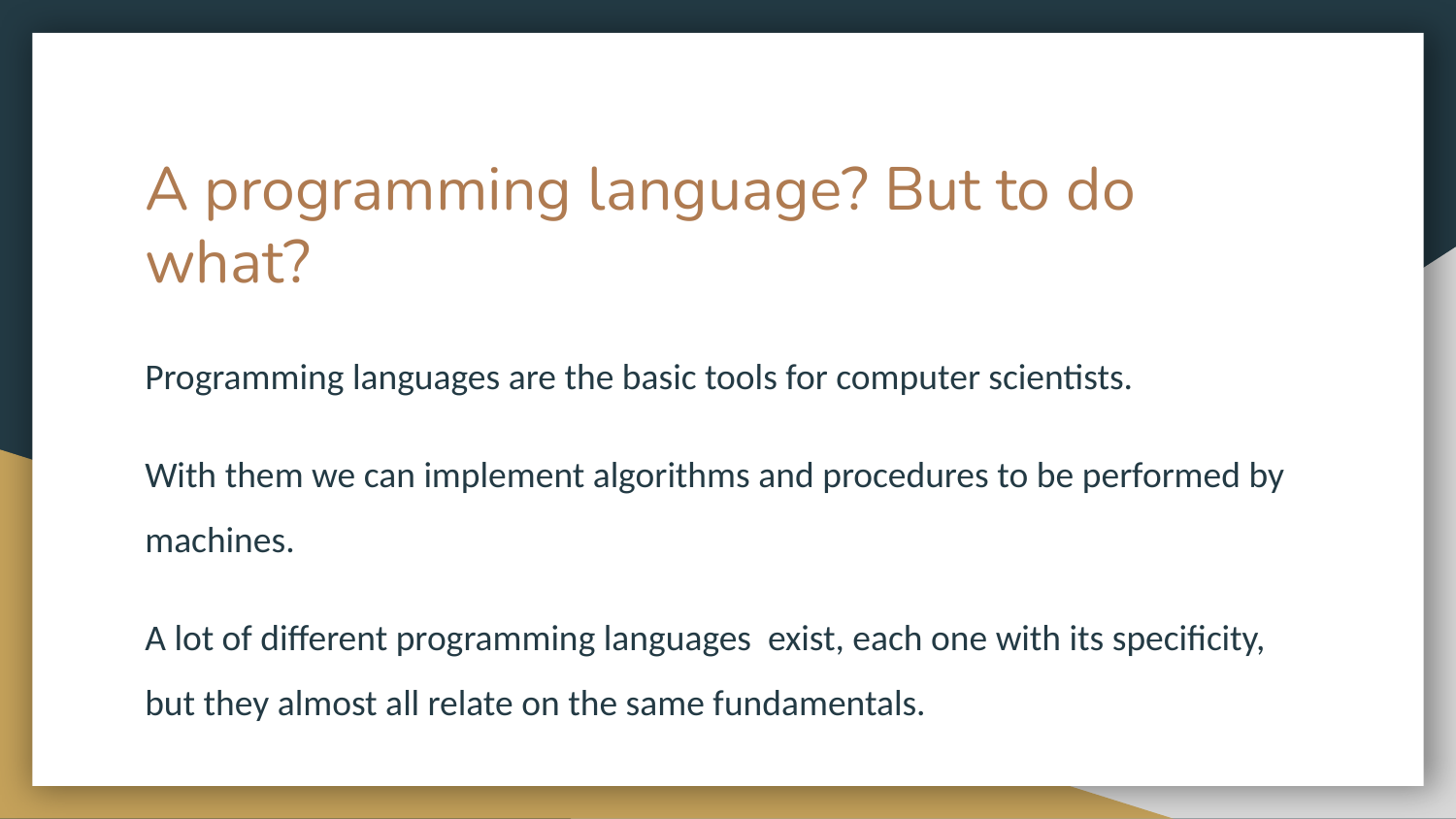

# A programming language? But to do what?
Programming languages are the basic tools for computer scientists.
With them we can implement algorithms and procedures to be performed by machines.
A lot of different programming languages  exist, each one with its specificity, but they almost all relate on the same fundamentals.